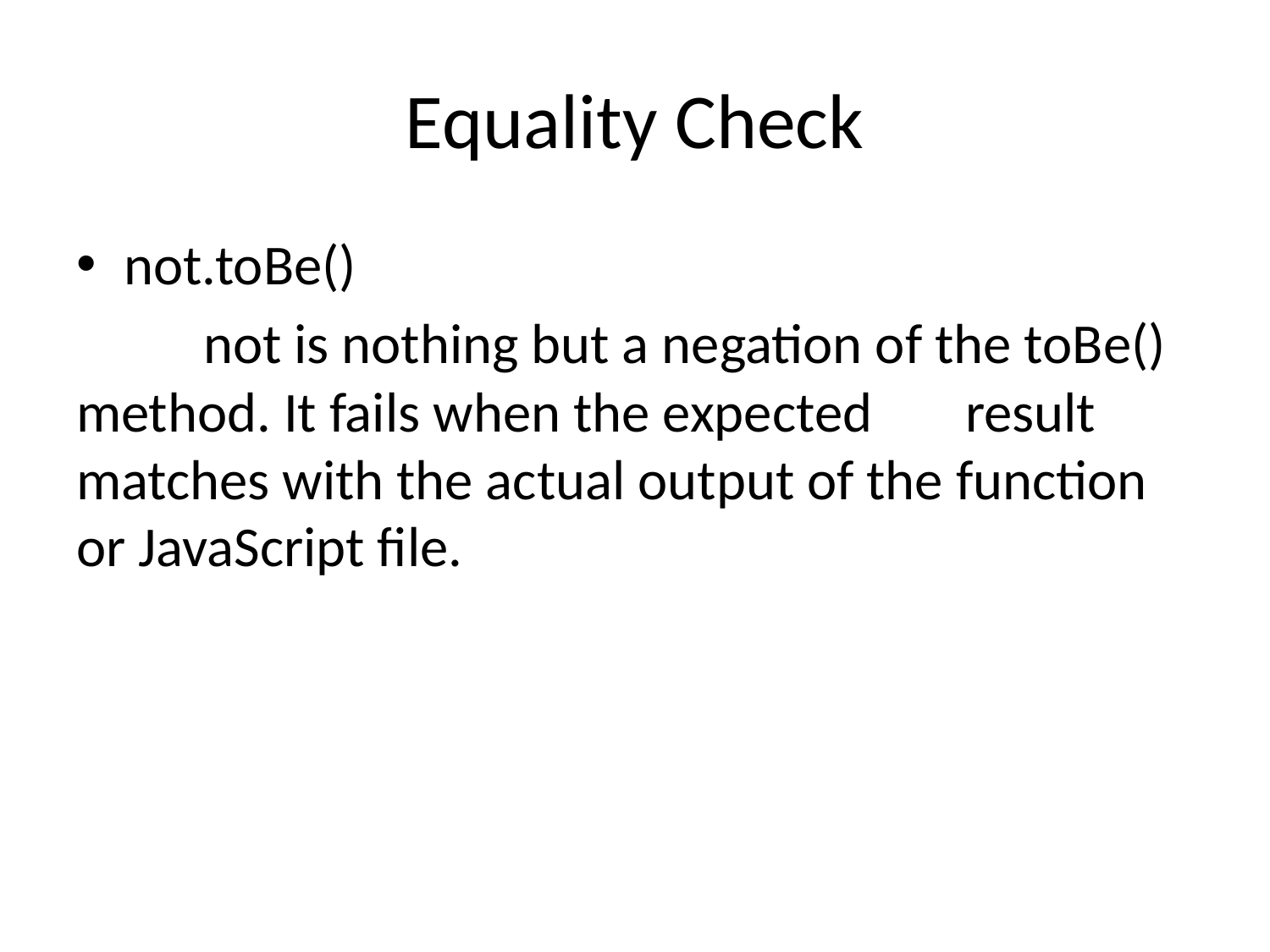

# Equality Check
not.toBe()
	not is nothing but a negation of the toBe() method. It fails when the expected 	result matches with the actual output of the function or JavaScript file.